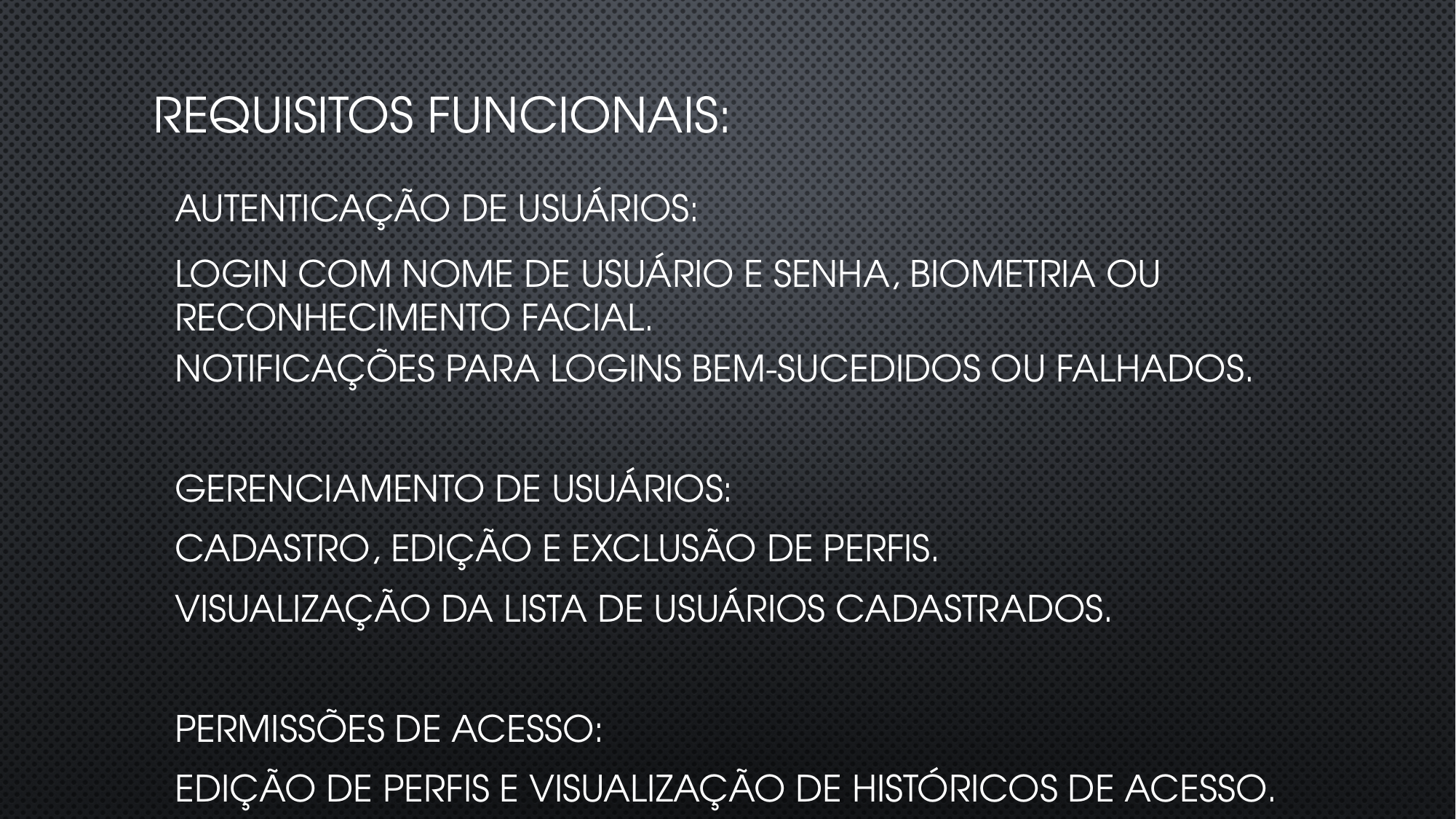

# Requisitos funcionais:
Autenticação de Usuários:
Login com nome de usuário e senha, biometria ou reconhecimento facial.
Notificações para logins bem-sucedidos ou falhados.

Gerenciamento de Usuários:
Cadastro, edição e exclusão de perfis.
Visualização da lista de usuários cadastrados.

Permissões de Acesso:
Edição de perfis e visualização de históricos de acesso.